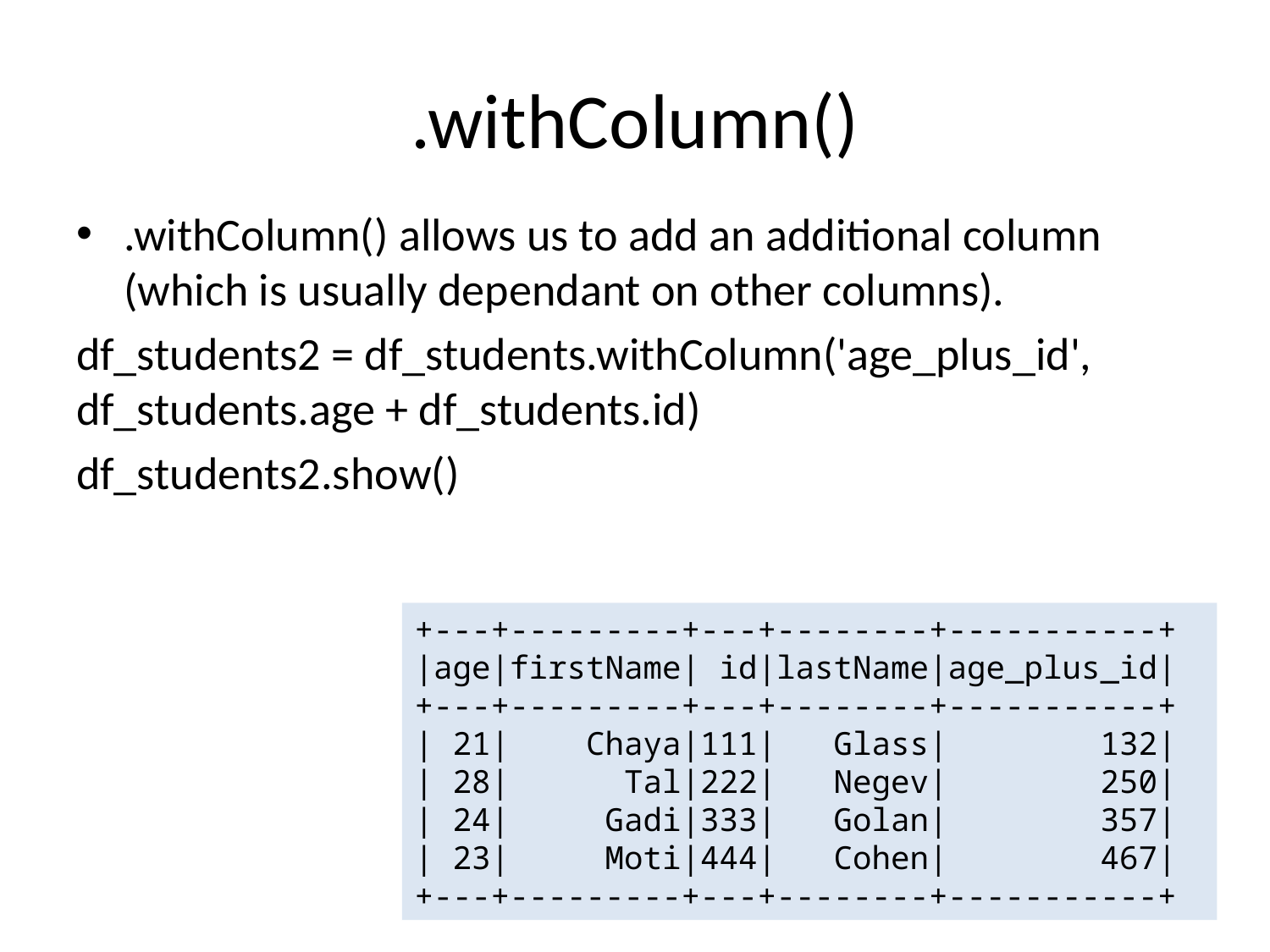

# .withColumn()
.withColumn() allows us to add an additional column (which is usually dependant on other columns).
df_students2 = df_students.withColumn('age_plus_id', df_students.age + df_students.id)
df_students2.show()

+---+---------+---+--------+-----------+
|age|firstName| id|lastName|age_plus_id|
+---+---------+---+--------+-----------+
| 21|    Chaya|111|   Glass|        132|
| 28|      Tal|222|   Negev|        250|
| 24|     Gadi|333|   Golan|        357|
| 23|     Moti|444|   Cohen|        467|
+---+---------+---+--------+-----------+